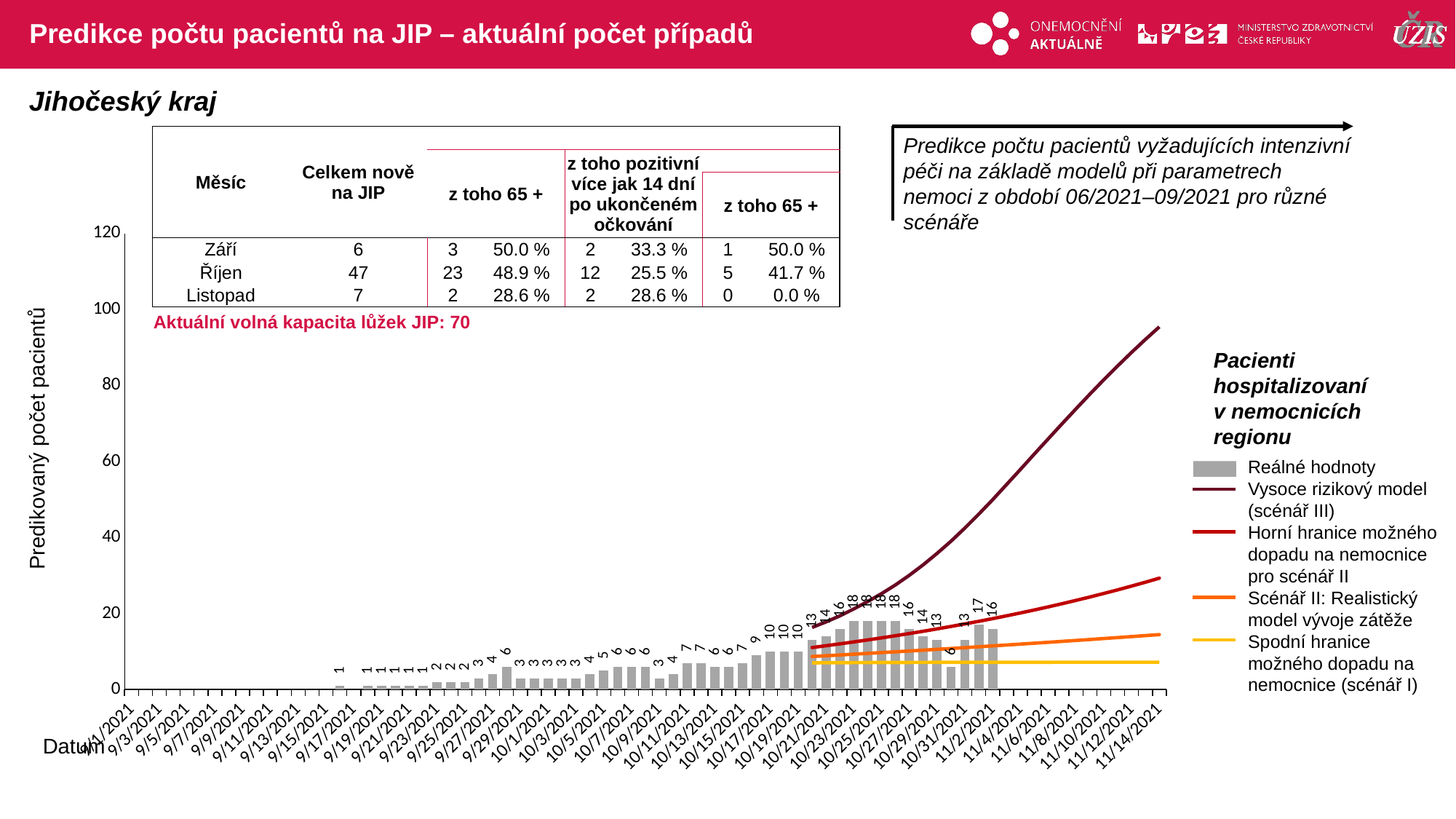

# Predikce počtu pacientů na JIP – aktuální počet případů
Jihočeský kraj
| Měsíc | Celkem nově na JIP |  |  |  |  |  |  |
| --- | --- | --- | --- | --- | --- | --- | --- |
|  |  | z toho 65 + |  | z toho pozitivní více jak 14 dní po ukončeném očkování |  |  |  |
|  |  |  |  |  |  | z toho 65 + |  |
| Září | 6 | 3 | 50.0 % | 2 | 33.3 % | 1 | 50.0 % |
| Říjen | 47 | 23 | 48.9 % | 12 | 25.5 % | 5 | 41.7 % |
| Listopad | 7 | 2 | 28.6 % | 2 | 28.6 % | 0 | 0.0 % |
| Aktuální volná kapacita lůžek JIP: 70 |  |  |  |  |  |  |  |
Predikce počtu pacientů vyžadujících intenzivní péči na základě modelů při parametrech nemoci z období 06/2021–09/2021 pro různé scénáře

### Chart

| Category |  |  |  |  |  |  |
|---|---|---|---|---|---|---|
| 44440 | 0.0 | None | None | None | None | None |
| 44441 | 0.0 | None | None | None | None | None |
| 44442 | 0.0 | None | None | None | None | None |
| 44443 | 0.0 | None | None | None | None | None |
| 44444 | 0.0 | None | None | None | None | None |
| 44445 | 0.0 | None | None | None | None | None |
| 44446 | 0.0 | None | None | None | None | None |
| 44447 | 0.0 | None | None | None | None | None |
| 44448 | 0.0 | None | None | None | None | None |
| 44449 | 0.0 | None | None | None | None | None |
| 44450 | 0.0 | None | None | None | None | None |
| 44451 | 0.0 | None | None | None | None | None |
| 44452 | 0.0 | None | None | None | None | None |
| 44453 | 0.0 | None | None | None | None | None |
| 44454 | 0.0 | None | None | None | None | None |
| 44455 | 1.0 | None | None | None | None | None |
| 44456 | 0.0 | None | None | None | None | None |
| 44457 | 1.0 | None | None | None | None | None |
| 44458 | 1.0 | None | None | None | None | None |
| 44459 | 1.0 | None | None | None | None | None |
| 44460 | 1.0 | None | None | None | None | None |
| 44461 | 1.0 | None | None | None | None | None |
| 44462 | 2.0 | None | None | None | None | None |
| 44463 | 2.0 | None | None | None | None | None |
| 44464 | 2.0 | None | None | None | None | None |
| 44465 | 3.0 | None | None | None | None | None |
| 44466 | 4.0 | None | None | None | None | None |
| 44467 | 6.0 | None | None | None | None | None |
| 44468 | 3.0 | None | None | None | None | None |
| 44469 | 3.0 | None | None | None | None | None |
| 44470 | 3.0 | None | None | None | None | None |
| 44471 | 3.0 | None | None | None | None | None |
| 44472 | 3.0 | None | None | None | None | None |
| 44473 | 4.0 | None | None | None | None | None |
| 44474 | 5.0 | None | None | None | None | None |
| 44475 | 6.0 | None | None | None | None | None |
| 44476 | 6.0 | None | None | None | None | None |
| 44477 | 6.0 | None | None | None | None | None |
| 44478 | 3.0 | None | None | None | None | None |
| 44479 | 4.0 | None | None | None | None | None |
| 44480 | 7.0 | None | None | None | None | None |
| 44481 | 7.0 | None | None | None | None | None |
| 44482 | 6.0 | None | None | None | None | None |
| 44483 | 6.0 | None | None | None | None | None |
| 44484 | 7.0 | None | None | None | None | None |
| 44485 | 9.0 | None | None | None | None | None |
| 44486 | 10.0 | None | None | None | None | None |
| 44487 | 10.0 | None | None | None | None | None |
| 44488 | 10.0 | None | None | None | None | None |
| 44489 | 13.0 | 7.031171363621077 | 8.695407114998728 | 11.058023087012785 | 16.340643470817962 | None |
| 44490 | 14.0 | 7.056283520492312 | 8.897481644786874 | 11.531566410630473 | 17.789065901872 | None |
| 44491 | 16.0 | 7.077581147557172 | 9.101182868966045 | 12.021845459487922 | 19.38549776189276 | None |
| 44492 | 18.0 | 7.09567160810119 | 9.306748985721391 | 12.529327771860162 | 21.200954490423527 | None |
| 44493 | 18.0 | 7.111104381849115 | 9.514365718508154 | 13.054490793409704 | 23.15269144958784 | None |
| 44494 | 18.0 | 7.1243063467899495 | 9.724180756975034 | 13.59781932506876 | 25.23003704797852 | None |
| 44495 | 18.0 | 7.135601536804442 | 9.936292594204339 | 14.159800323255267 | 27.510521338771014 | None |
| 44496 | 16.0 | 7.145262184498439 | 10.150773943533682 | 14.740922469321289 | 30.05707780907485 | None |
| 44497 | 14.0 | 7.1534930347183385 | 10.367684807727562 | 15.341676447238406 | 32.815591922002874 | None |
| 44498 | 13.0 | 7.160505700689429 | 10.58705270685938 | 15.962725471830623 | 35.825663007247144 | None |
| 44499 | 6.0 | 7.166480476406184 | 10.808905472733267 | 16.60475516306 | 39.01349200765956 | None |
| 44500 | 13.0 | 7.171570971948489 | 11.03327125241518 | 17.268474302931025 | 42.480949703853945 | None |
| 44501 | 17.0 | 7.175908062760713 | 11.260178511803996 | 17.954615617965242 | 46.136312899629985 | None |
| 44502 | 16.0 | 7.179603254428627 | 11.489656039243062 | 18.66393658810988 | 49.94649216315855 | None |
| 44503 | None | 7.182751549461818 | 11.72173294917265 | 19.39722028297359 | 53.92323510213654 | None |
| 44504 | None | 7.185433889785888 | 11.956438685823773 | 20.15527622631237 | 57.91272177679642 | None |
| 44505 | None | 7.187719237740347 | 12.193803026953884 | 20.93894128972013 | 61.96419412525006 | None |
| 44506 | None | 7.189666349084154 | 12.433856087624823 | 21.74908061651046 | 65.95247754780489 | None |
| 44507 | None | 7.191325283592481 | 12.676628324023634 | 22.586588576809554 | 69.93138887760507 | None |
| 44508 | None | 7.192738692081764 | 12.922150537326596 | 23.452389754914666 | 73.84298551030001 | None |
| 44509 | None | 7.193942912952179 | 13.170453877607066 | 24.347439970008132 | 77.71507792229983 | None |
| 44510 | None | 7.194968906439369 | 13.42156984778758 | 25.272727331353817 | 81.48883086513555 | None |
| 44511 | None | 7.1958430505948305 | 13.675530307636697 | 26.229273329140828 | 85.13319944948725 | None |
| 44512 | None | 7.196587819459416 | 13.932367477811148 | 27.218133962178822 | 88.683593207202 | None |
| 44513 | None | 7.197222360865648 | 14.192113943943754 | 28.240400903689803 | 92.11138569341901 | None |
| 44514 | None | 7.1977629887239924 | 14.454802660777657 | 29.29720270648345 | 95.4025824217651 | None |
Pacienti hospitalizovaní v nemocnicích regionu
Predikovaný počet pacientů
Reálné hodnoty
Vysoce rizikový model (scénář III)
Horní hranice možného dopadu na nemocnice pro scénář II
Scénář II: Realistický model vývoje zátěže
Spodní hranice možného dopadu na nemocnice (scénář I)

Datum